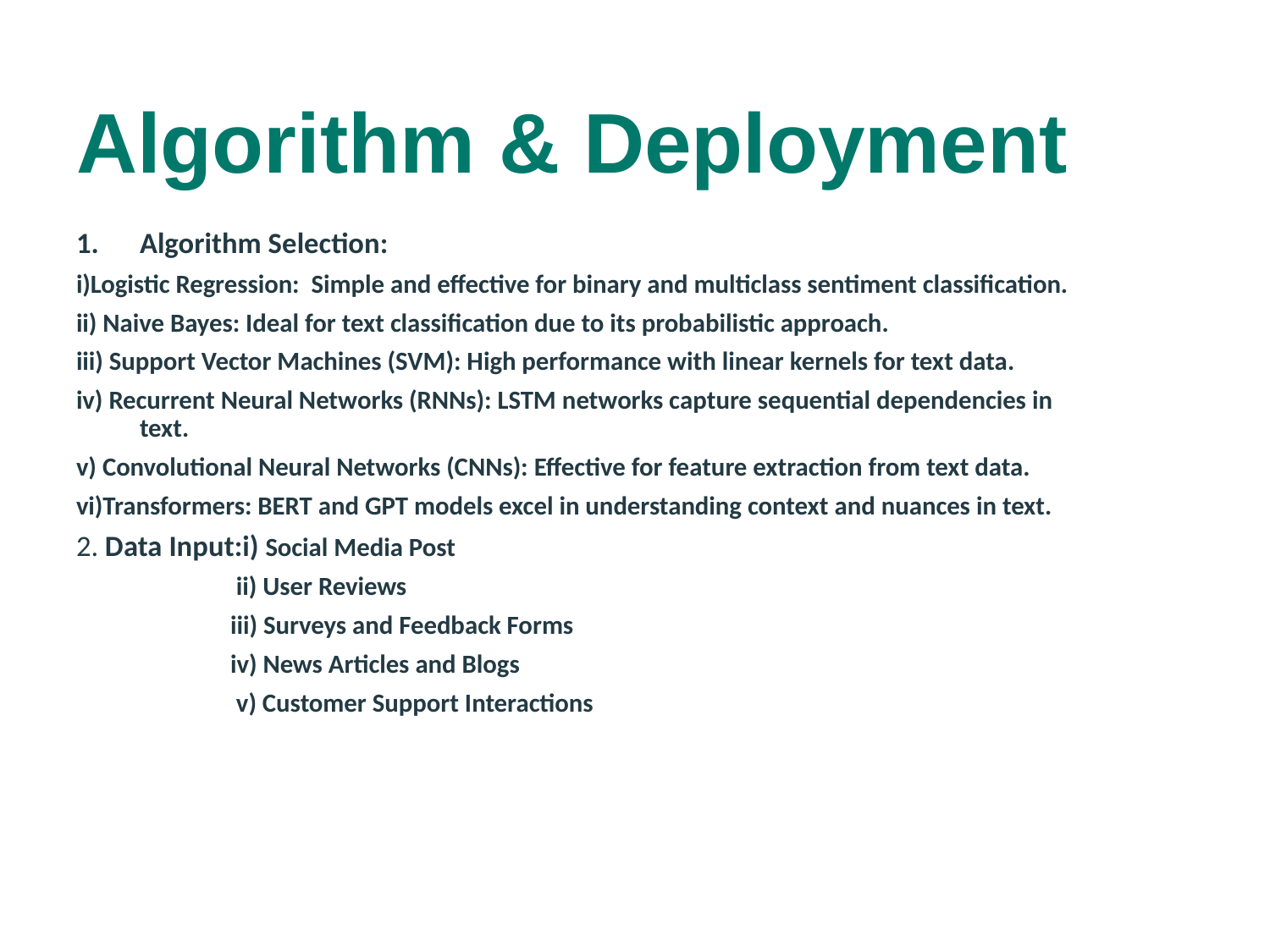

# Algorithm & Deployment
Algorithm Selection:
i)Logistic Regression:  Simple and effective for binary and multiclass sentiment classification.
ii) Naive Bayes: Ideal for text classification due to its probabilistic approach.
iii) Support Vector Machines (SVM): High performance with linear kernels for text data.
iv) Recurrent Neural Networks (RNNs): LSTM networks capture sequential dependencies in text.
v) Convolutional Neural Networks (CNNs): Effective for feature extraction from text data.
vi)Transformers: BERT and GPT models excel in understanding context and nuances in text.
2. Data Input:i) Social Media Post
                           ii) User Reviews
                          iii) Surveys and Feedback Forms
                          iv) News Articles and Blogs
                           v) Customer Support Interactions